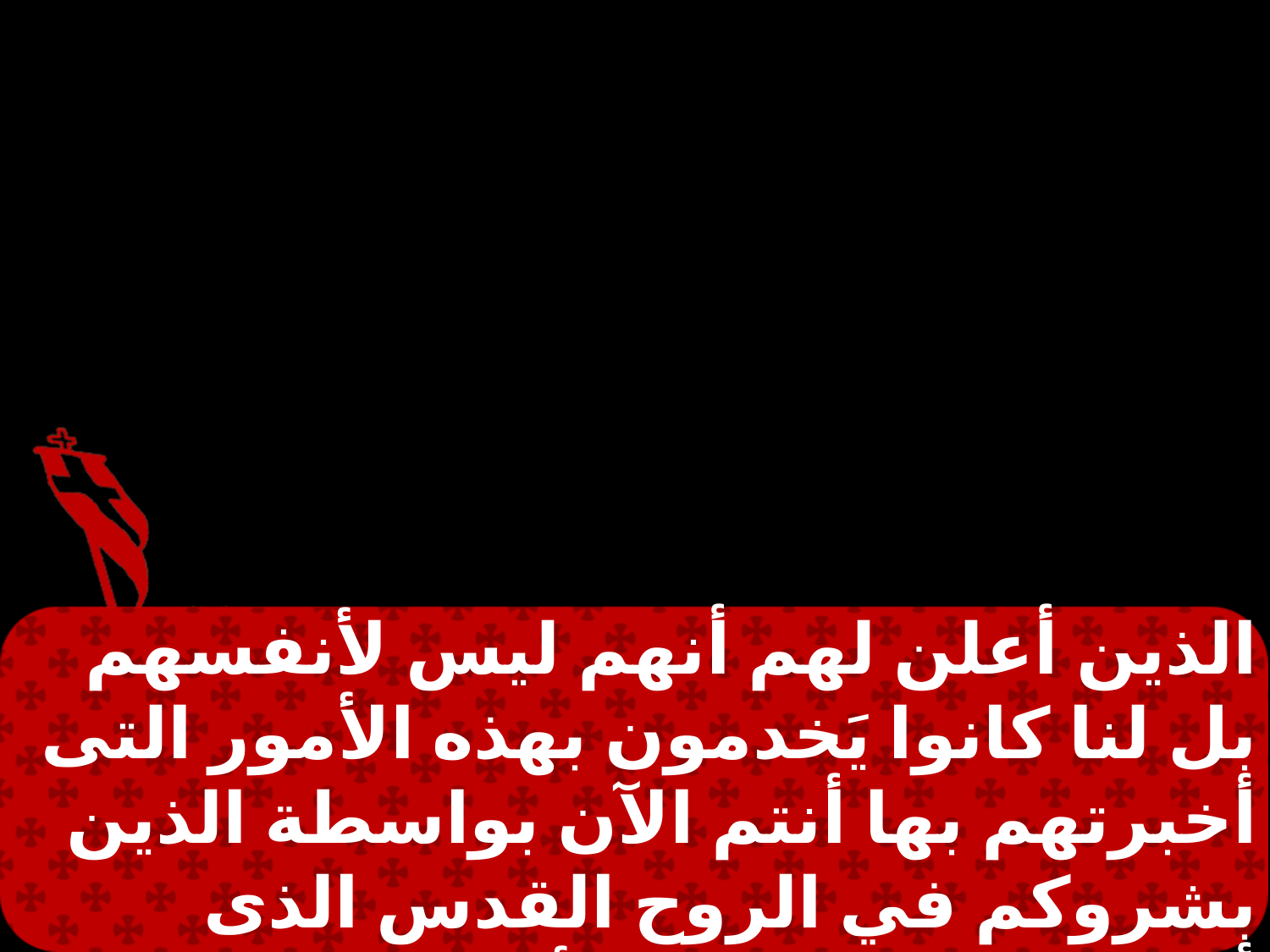

الذين أعلن لهم أنهم ليس لأنفسهم بل لنا كانوا يَخدمون بهذه الأمور التى أخبرتهم بها أنتم الآن بواسطة الذين بشروكم في الروح القدس الذى أرسل من السماء . الأشياء التى تشتهى الملائكة أن تطلع عليها.